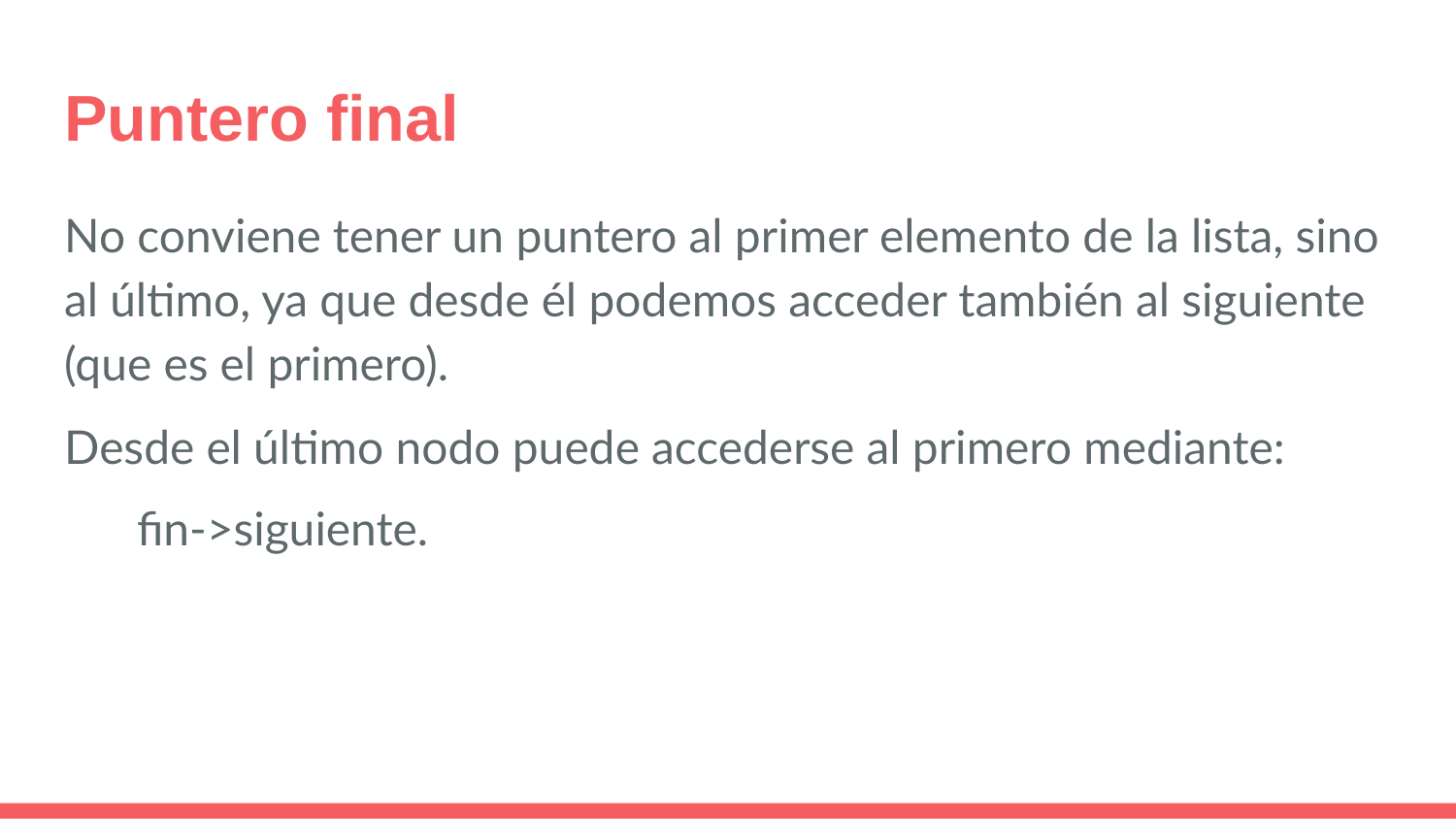

# Puntero final
No conviene tener un puntero al primer elemento de la lista, sino al último, ya que desde él podemos acceder también al siguiente (que es el primero).
Desde el último nodo puede accederse al primero mediante:
fin->siguiente.